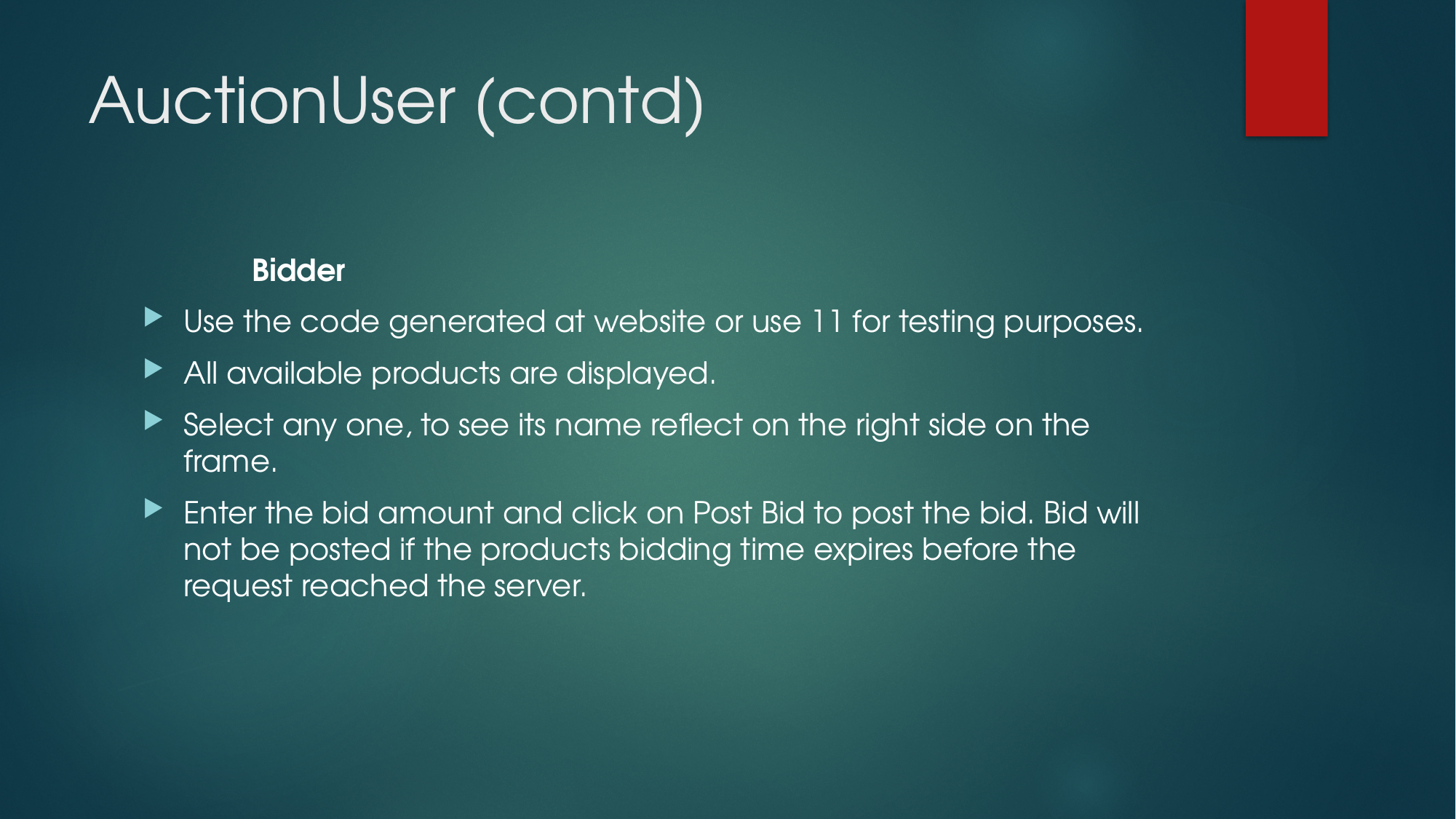

# AuctionUser (contd)
	Bidder
Use the code generated at website or use 11 for testing purposes.
All available products are displayed.
Select any one, to see its name reflect on the right side on the frame.
Enter the bid amount and click on Post Bid to post the bid. Bid will not be posted if the products bidding time expires before the request reached the server.